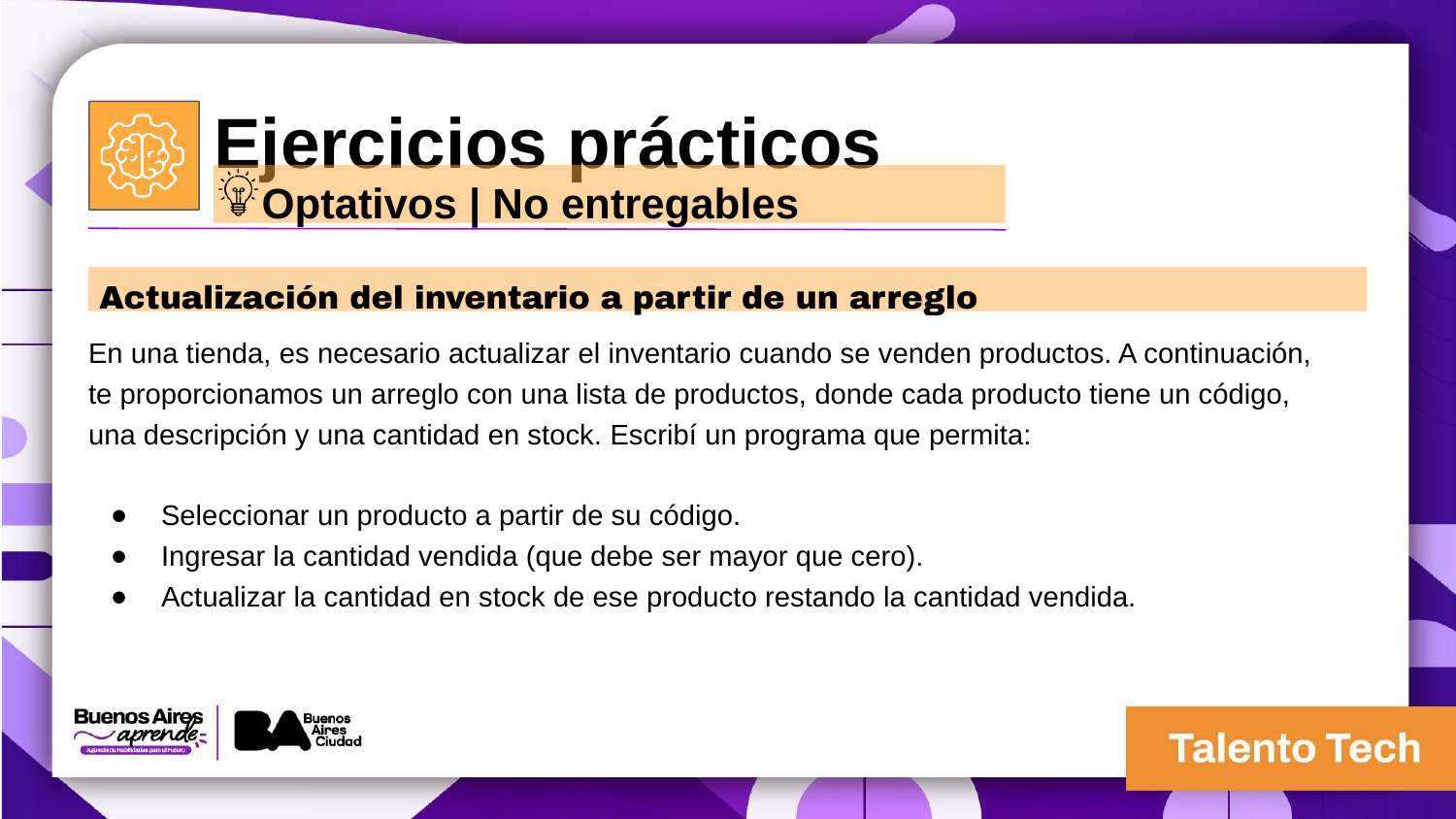

Ejercicios prácticos

Optativos | No entregables

 Actualización del inventario a partir de un arreglo
En una tienda, es necesario actualizar el inventario cuando se venden productos. A continuación, te proporcionamos un arreglo con una lista de productos, donde cada producto tiene un código, una descripción y una cantidad en stock. Escribí un programa que permita:

Seleccionar un producto a partir de su código.
Ingresar la cantidad vendida (que debe ser mayor que cero).
Actualizar la cantidad en stock de ese producto restando la cantidad vendida.